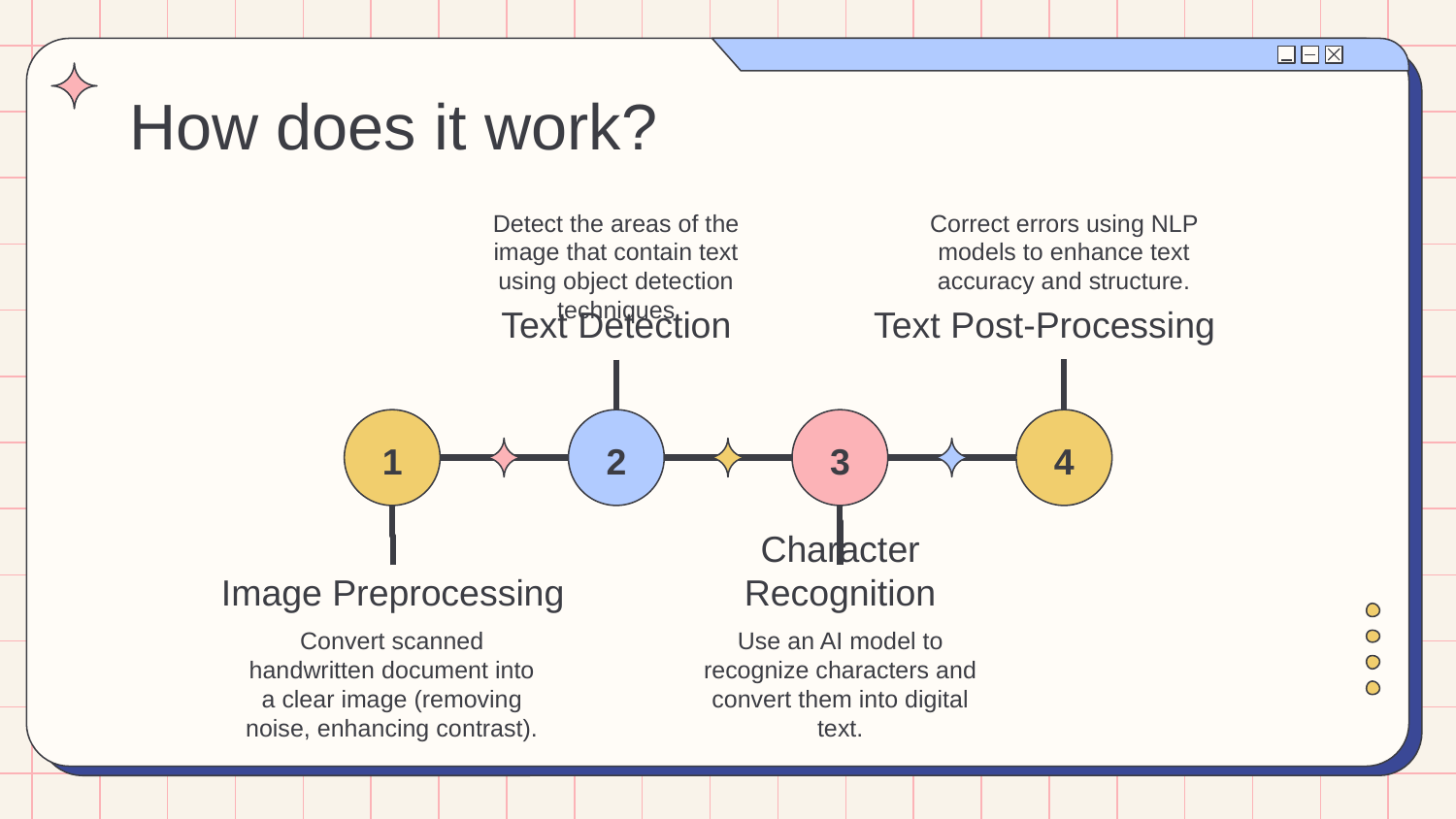

# How does it work?
Detect the areas of the image that contain text using object detection techniques
Correct errors using NLP models to enhance text accuracy and structure.
Text Detection
Text Post-Processing
1
2
3
4

Image Preprocessing
Character Recognition
Use an AI model to recognize characters and convert them into digital text.
Convert scanned handwritten document into a clear image (removing noise, enhancing contrast).